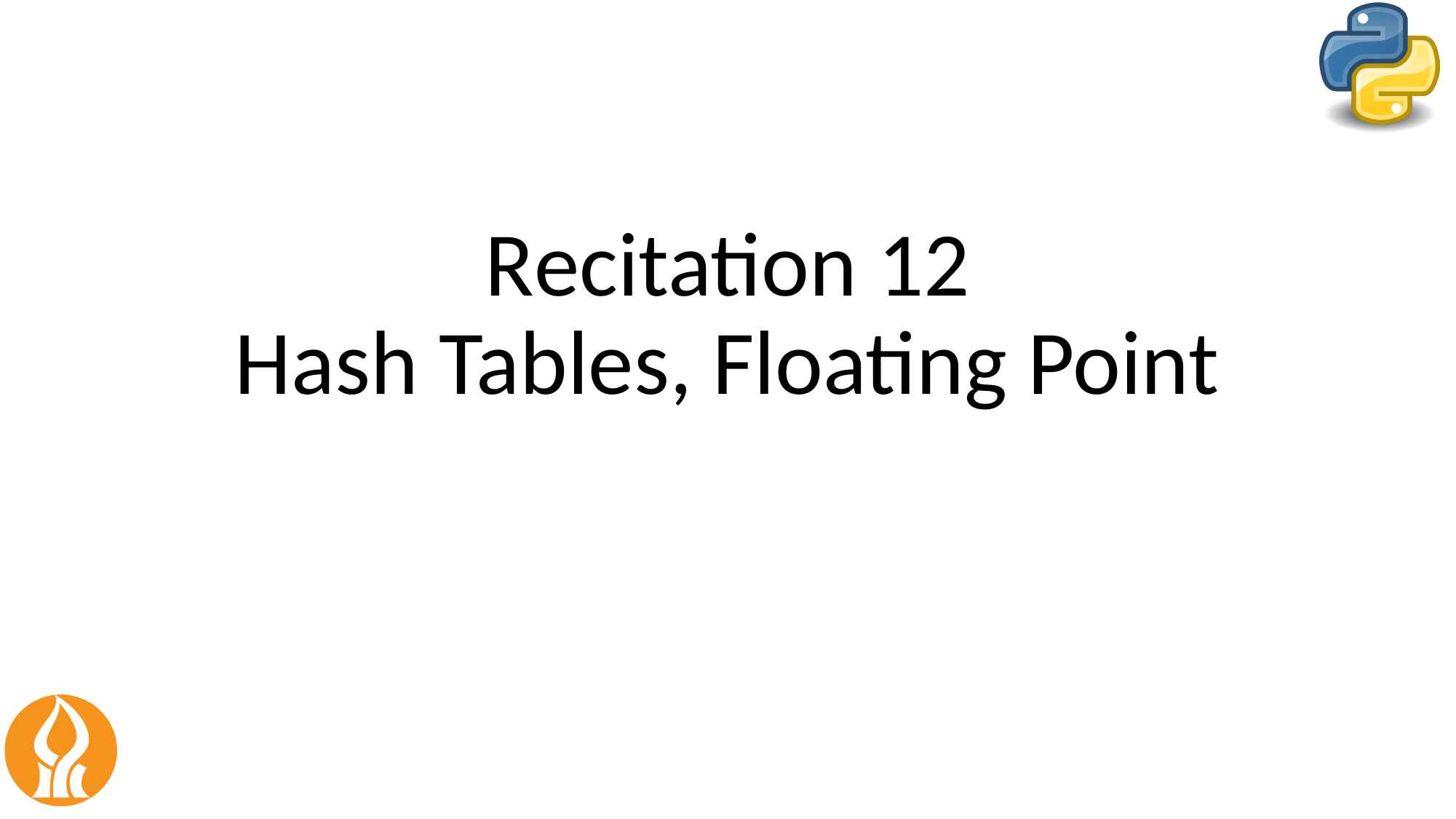

# Recitation 12 Hash Tables, Floating Point